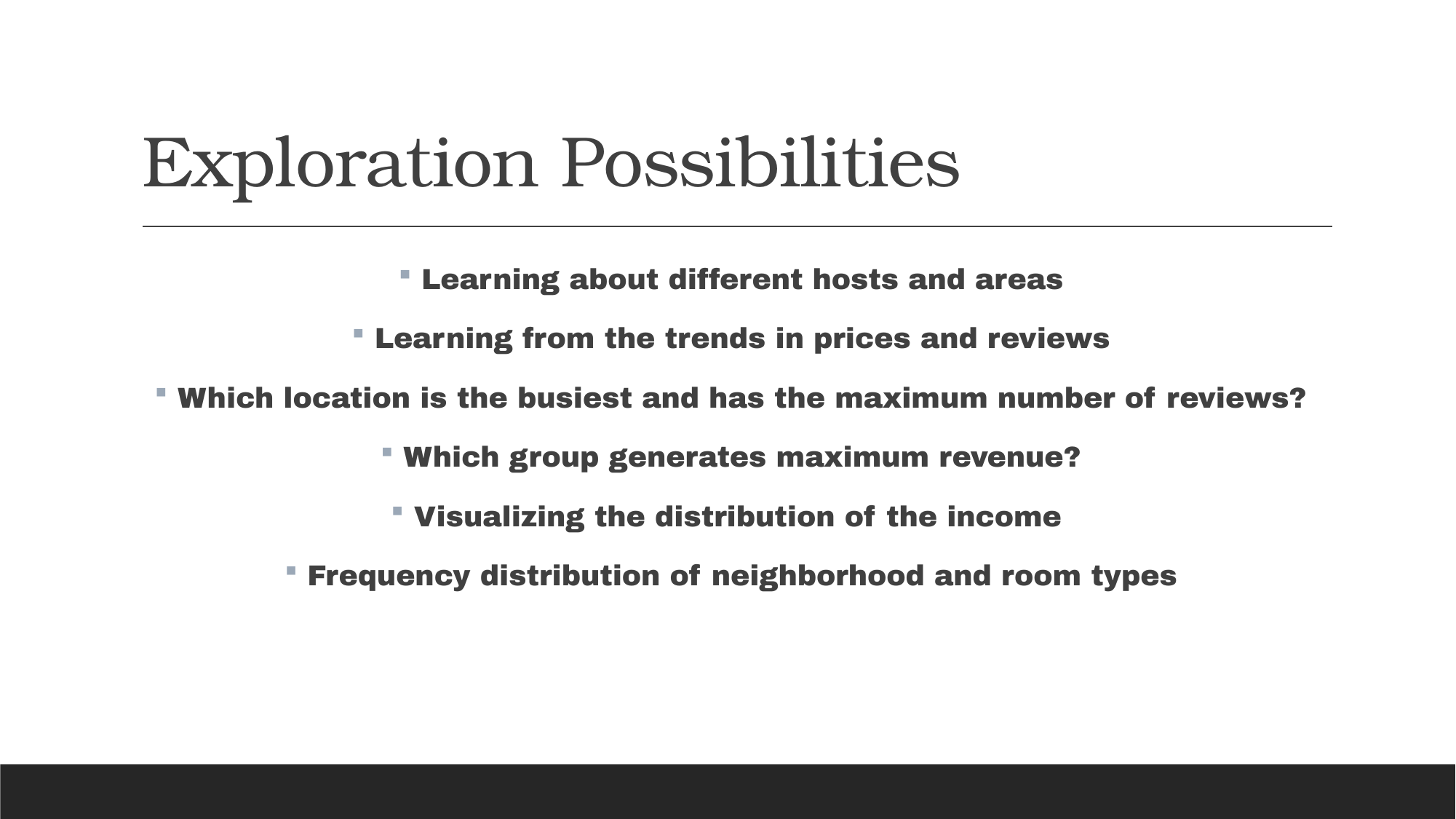

# Exploration Possibilities
 Learning about different hosts and areas
 Learning from the trends in prices and reviews
 Which location is the busiest and has the maximum number of reviews?
 Which group generates maximum revenue?
 Visualizing the distribution of the income
 Frequency distribution of neighborhood and room types